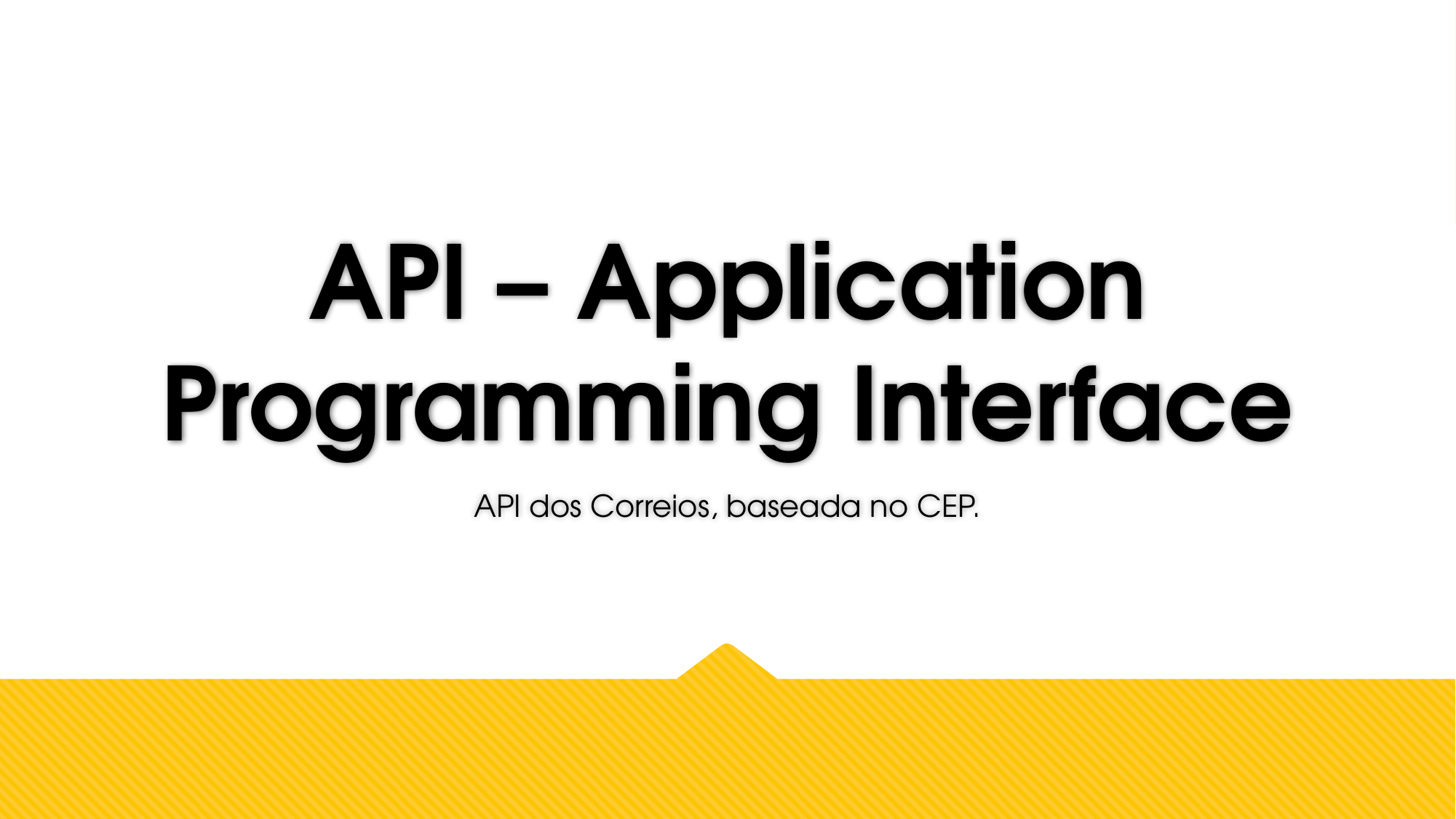

# API – Application Programming Interface
API dos Correios, baseada no CEP.